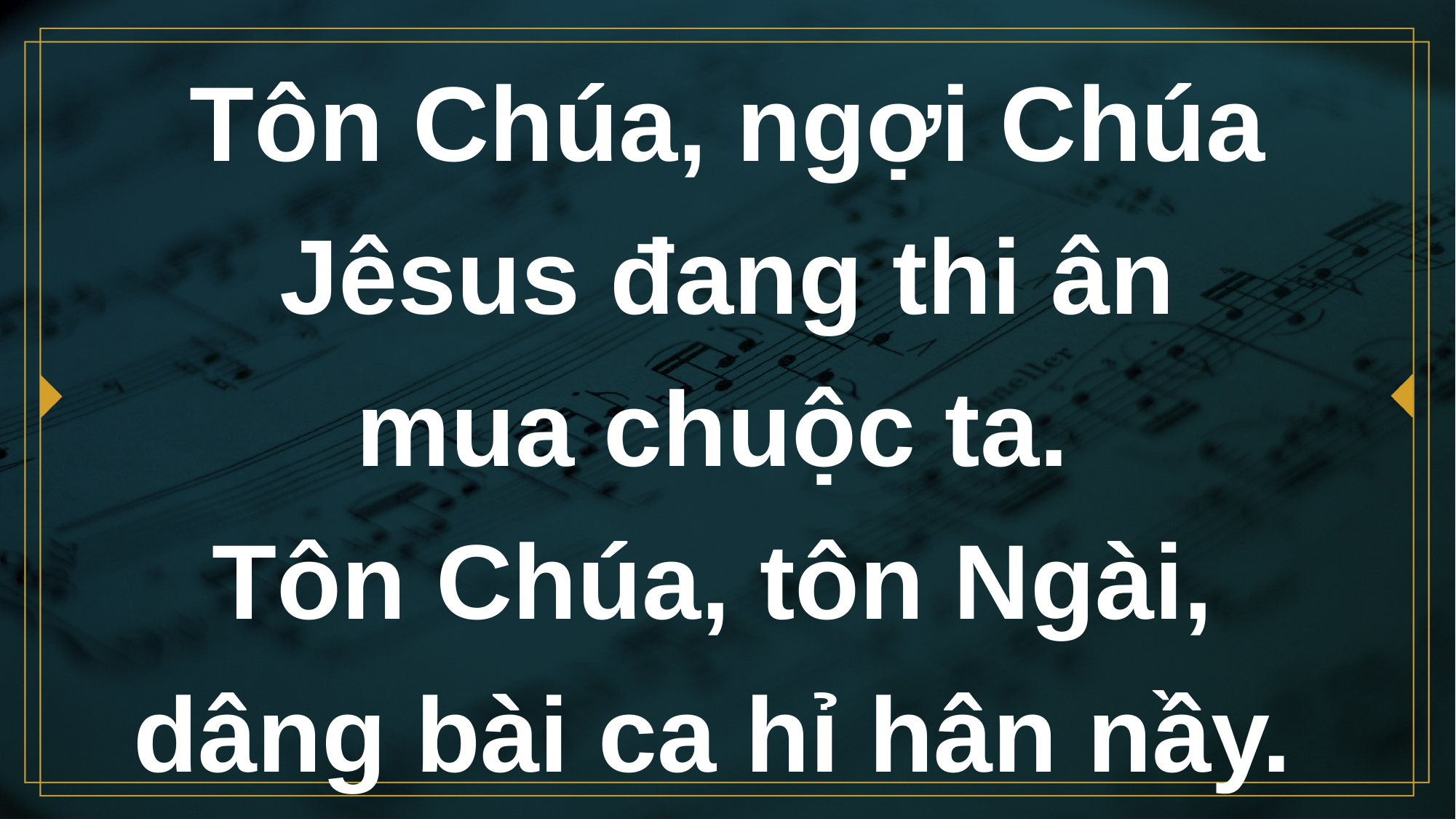

# Tôn Chúa, ngợi Chúa Jêsus đang thi ân mua chuộc ta. Tôn Chúa, tôn Ngài, dâng bài ca hỉ hân nầy.